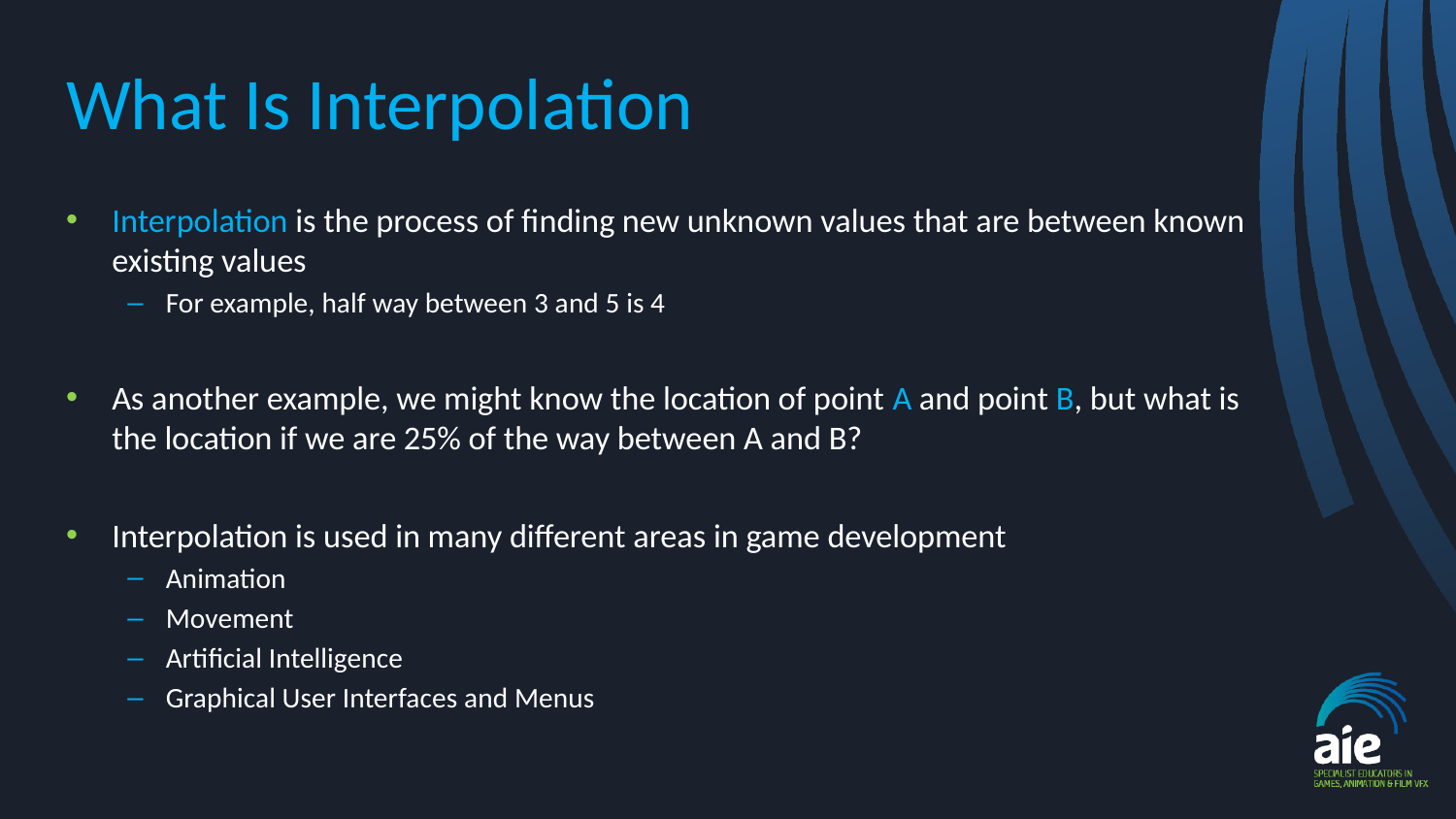

# What Is Interpolation
Interpolation is the process of finding new unknown values that are between known existing values
For example, half way between 3 and 5 is 4

As another example, we might know the location of point A and point B, but what is the location if we are 25% of the way between A and B?

Interpolation is used in many different areas in game development
Animation
Movement
Artificial Intelligence
Graphical User Interfaces and Menus